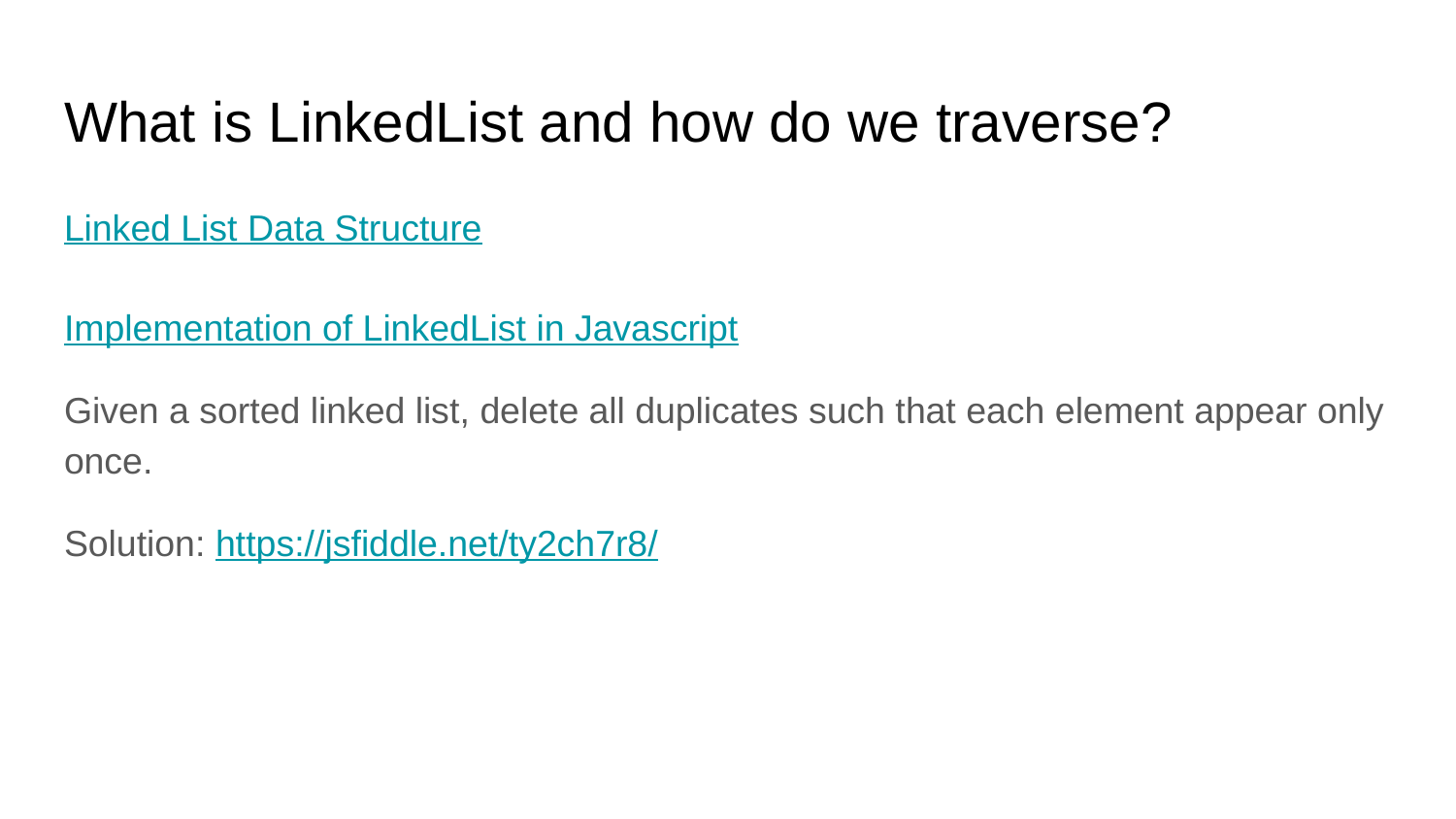

# What is LinkedList and how do we traverse?
Linked List Data Structure
Implementation of LinkedList in Javascript
Given a sorted linked list, delete all duplicates such that each element appear only once.
Solution: https://jsfiddle.net/ty2ch7r8/